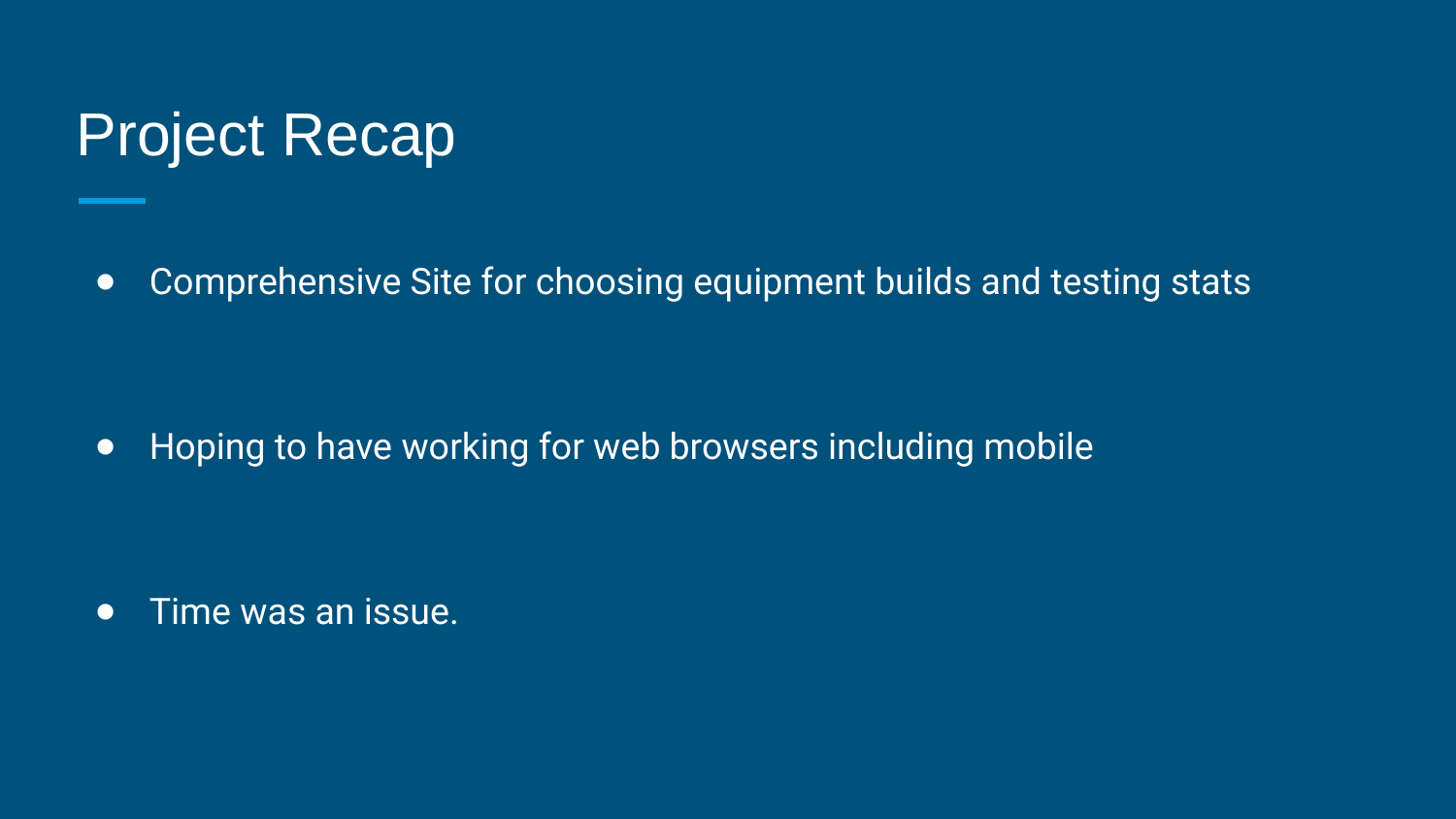

# Project Recap
Comprehensive Site for choosing equipment builds and testing stats

Hoping to have working for web browsers including mobile

Time was an issue.